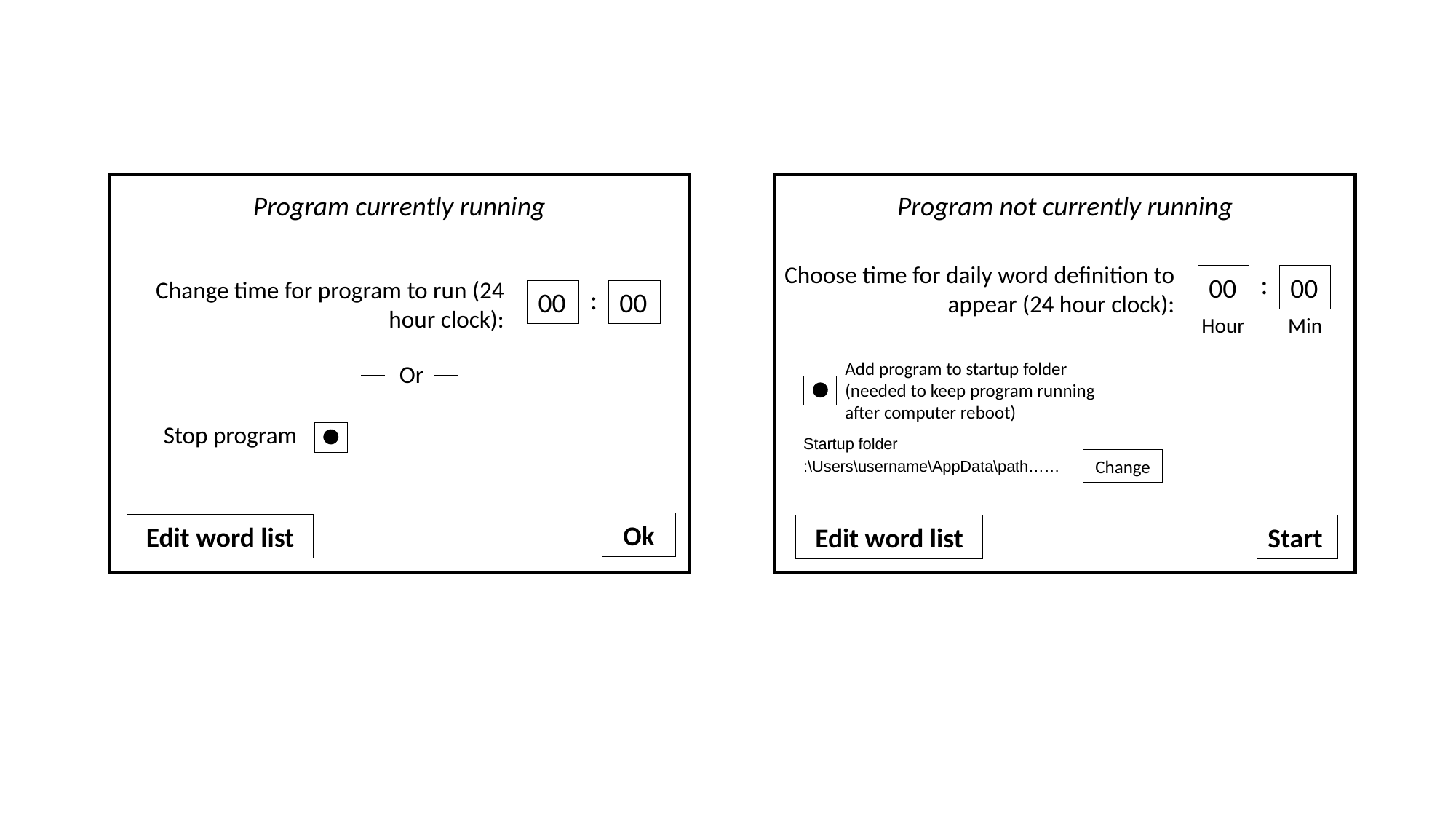

Program currently running
Program not currently running
Choose time for daily word definition to appear (24 hour clock):
:
00
00
Change time for program to run (24 hour clock):
:
00
00
Hour
Min
Add program to startup folder (needed to keep program running after computer reboot)
Or

Stop program

Startup folder

Change
:\Users\username\AppData\path……
Ok
Edit word list
Edit word list
Start